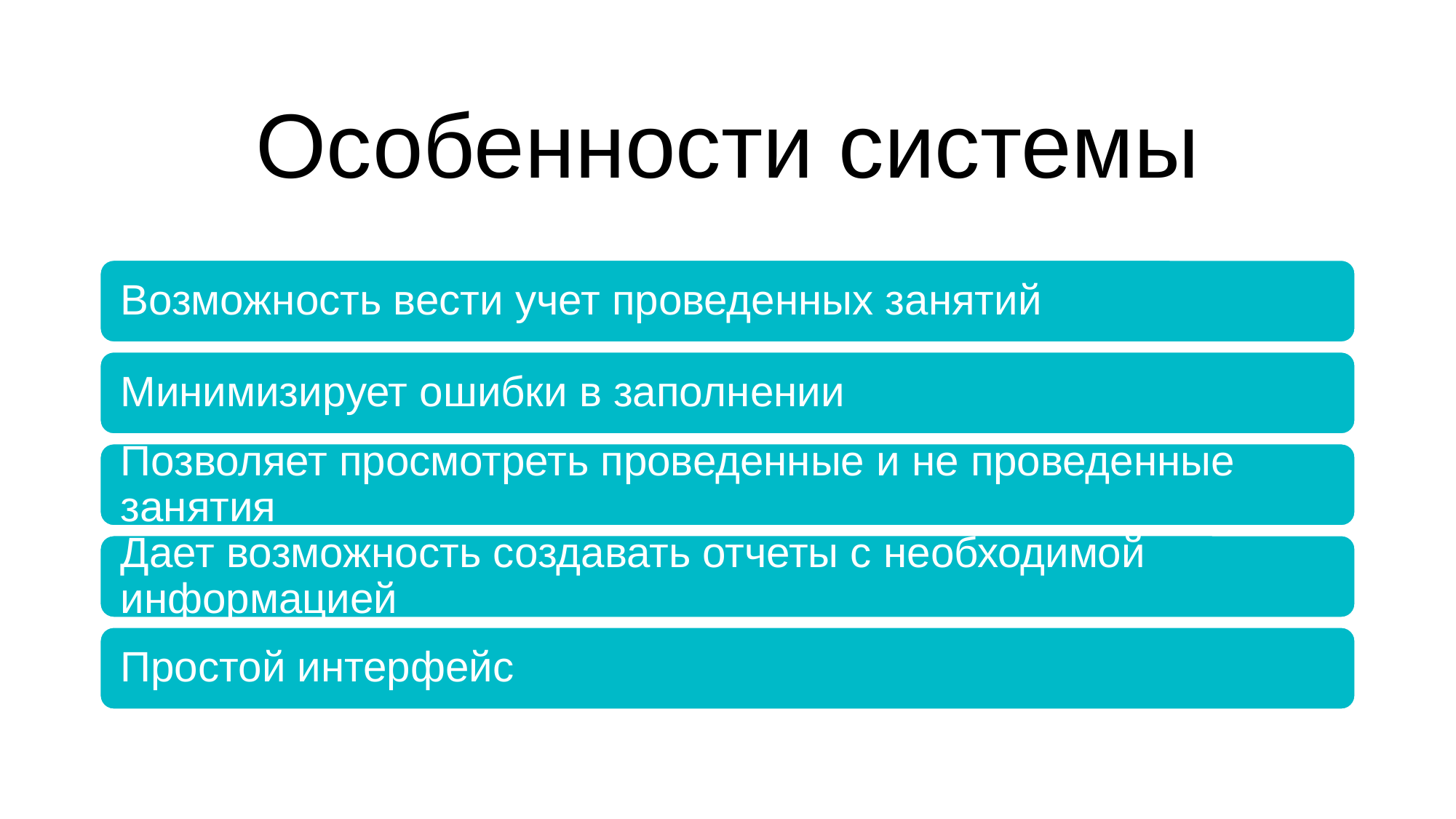

# Особенности системы
Возможность вести учет проведенных занятий
Минимизирует ошибки в заполнении
Позволяет просмотреть проведенные и не проведенные занятия
Дает возможность создавать отчеты с необходимой информацией
Простой интерфейс